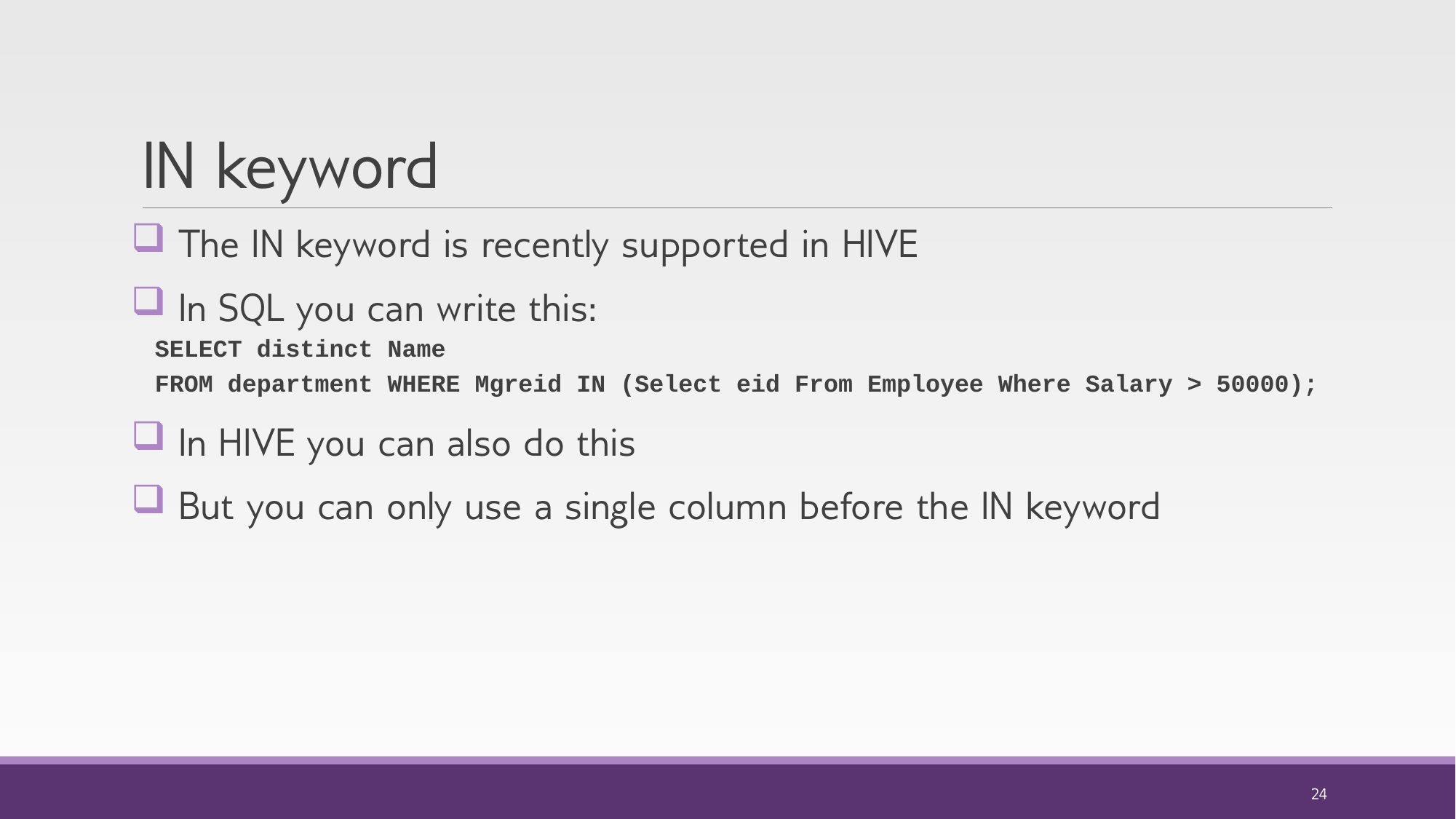

# IN keyword
 The IN keyword is recently supported in HIVE
 In SQL you can write this:
SELECT distinct Name
FROM department WHERE Mgreid IN (Select eid From Employee Where Salary > 50000);
 In HIVE you can also do this
 But you can only use a single column before the IN keyword

24